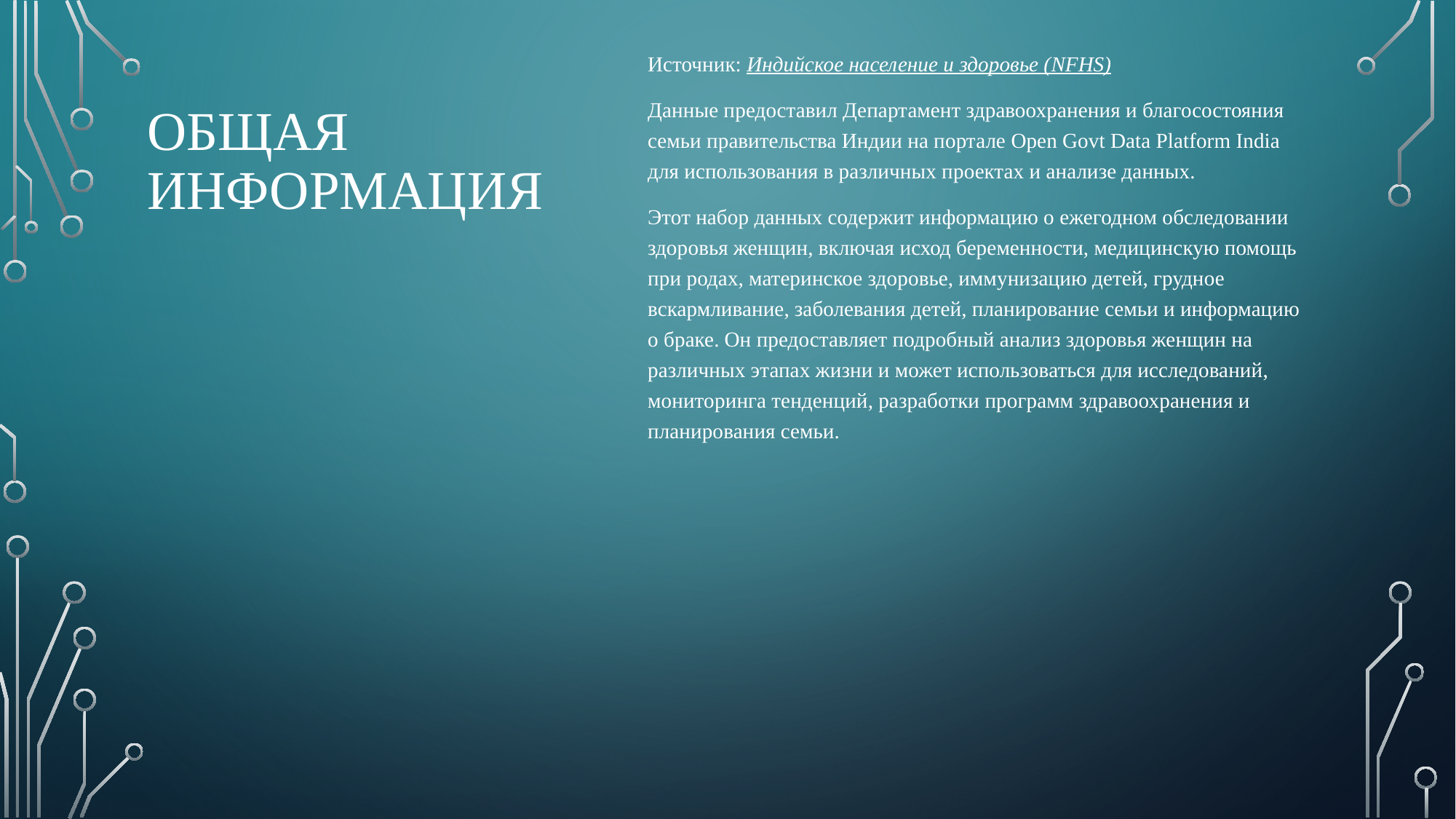

Источник: Индийское население и здоровье (NFHS)
Данные предоставил Департамент здравоохранения и благосостояния семьи правительства Индии на портале Open Govt Data Platform India для использования в различных проектах и анализе данных.
Этот набор данных содержит информацию о ежегодном обследовании здоровья женщин, включая исход беременности, медицинскую помощь при родах, материнское здоровье, иммунизацию детей, грудное вскармливание, заболевания детей, планирование семьи и информацию о браке. Он предоставляет подробный анализ здоровья женщин на различных этапах жизни и может использоваться для исследований, мониторинга тенденций, разработки программ здравоохранения и планирования семьи.
# Общая информация